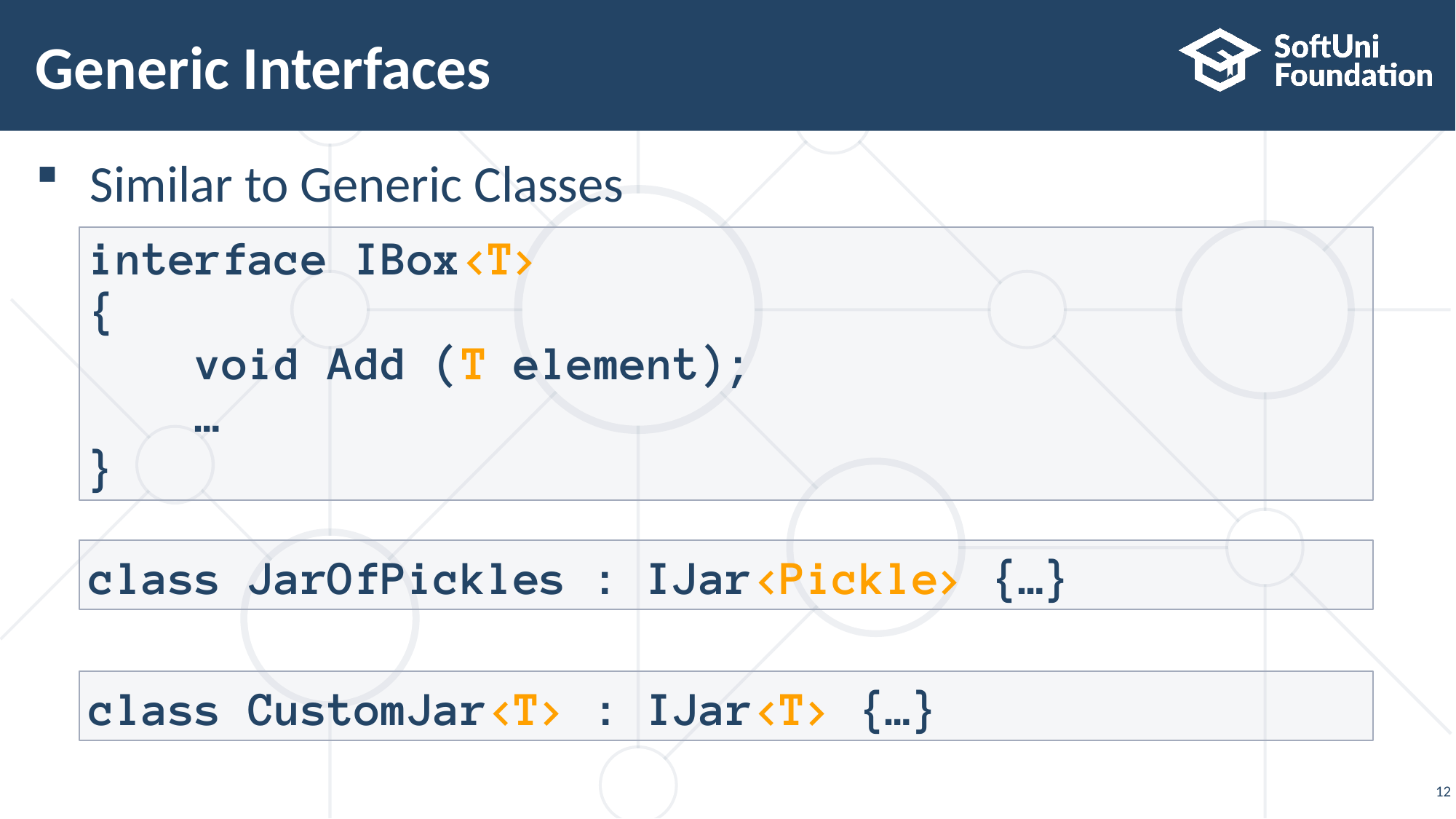

# Generic Interfaces
Similar to Generic Classes

interface IBox<T>
{
    void Add (T element);
    …
}
class JarOfPickles : IJar<Pickle> {…}
class CustomJar<T> : IJar<T> {…}
12